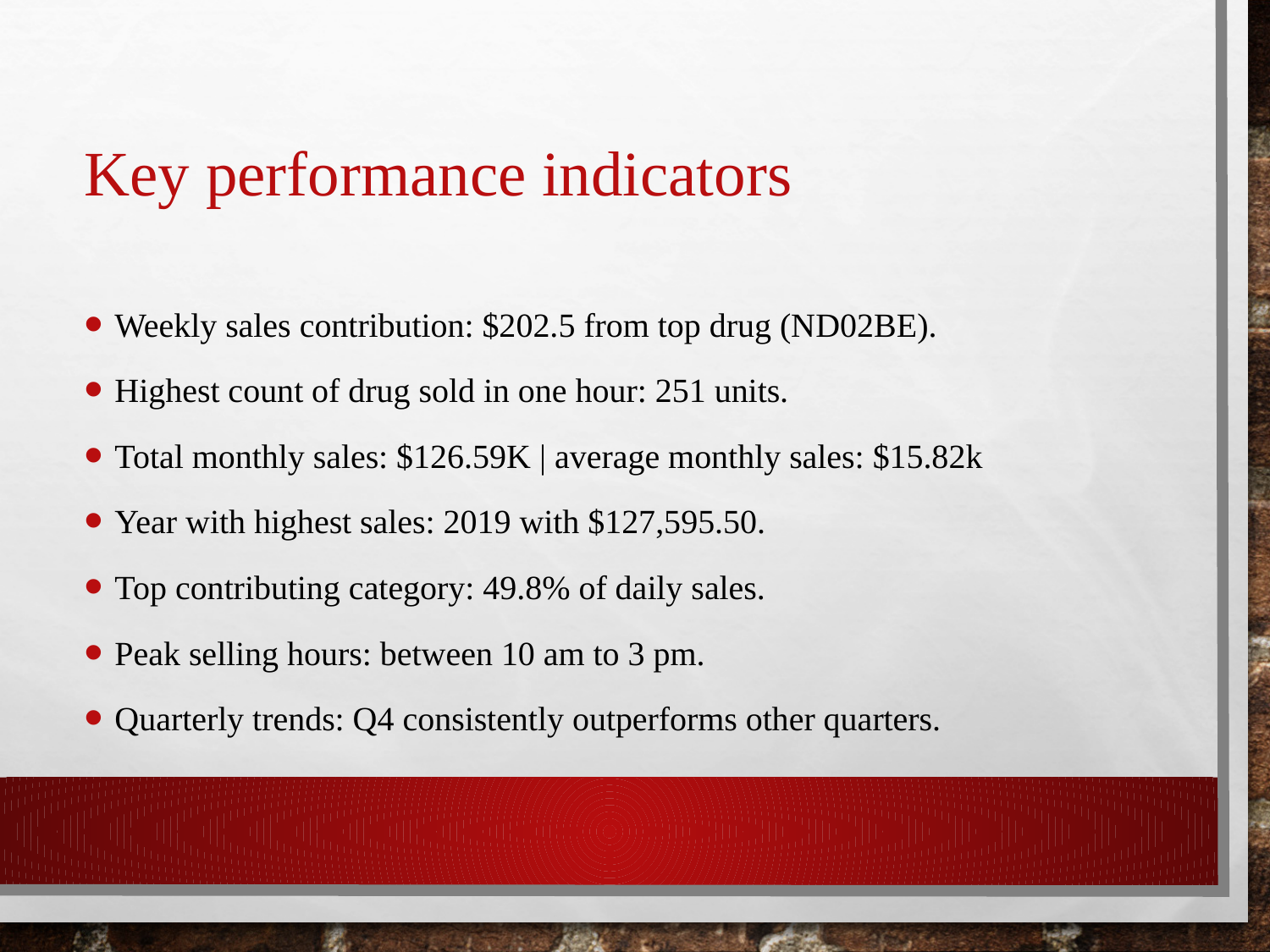

# Key performance indicators
Weekly sales contribution: $202.5 from top drug (ND02BE).
Highest count of drug sold in one hour: 251 units.
Total monthly sales: $126.59K | average monthly sales: $15.82k
Year with highest sales: 2019 with $127,595.50.
Top contributing category: 49.8% of daily sales.
Peak selling hours: between 10 am to 3 pm.
Quarterly trends: Q4 consistently outperforms other quarters.